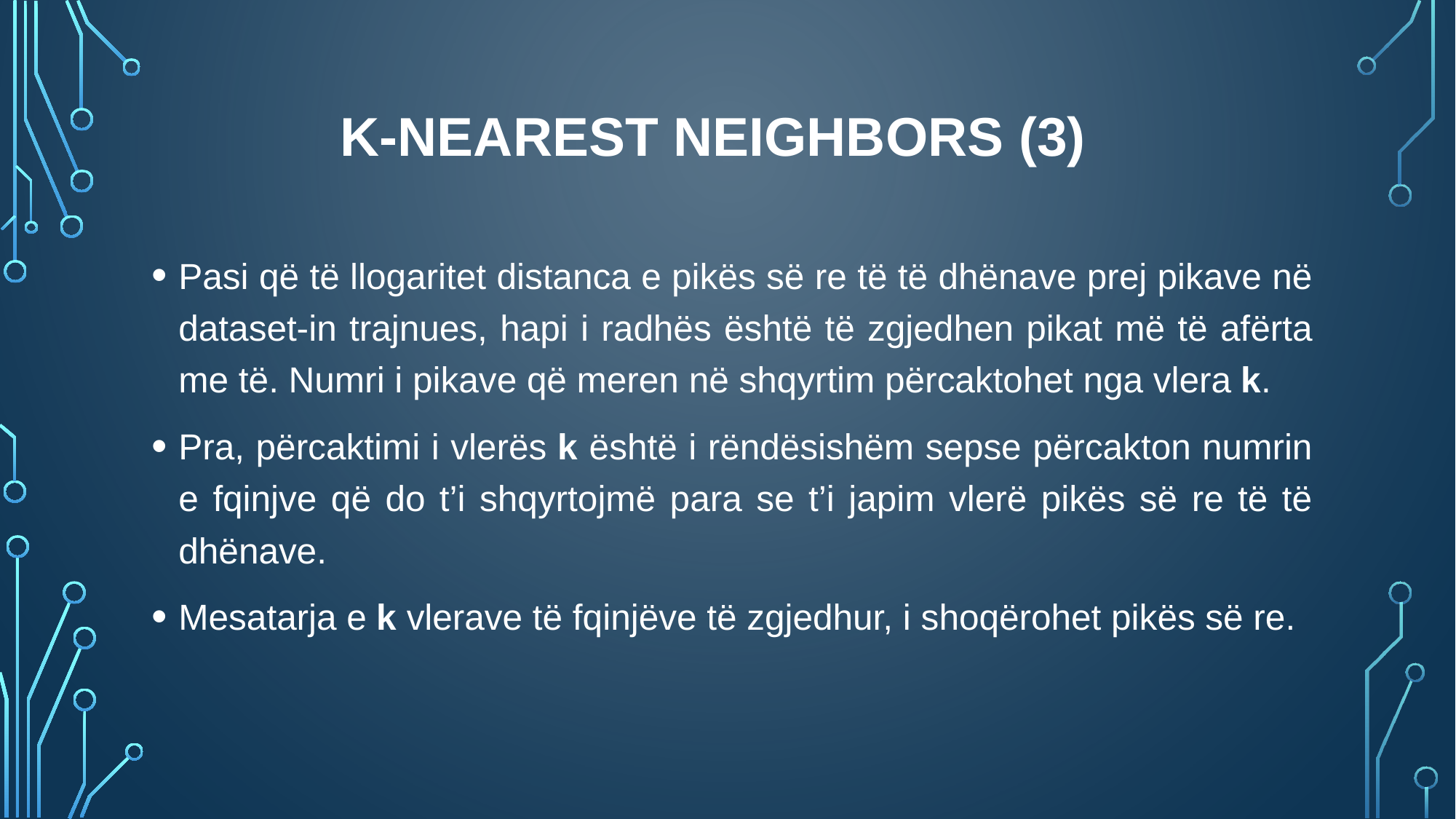

# K-Nearest Neighbors (3)
Pasi që të llogaritet distanca e pikës së re të të dhënave prej pikave në dataset-in trajnues, hapi i radhës është të zgjedhen pikat më të afërta me të. Numri i pikave që meren në shqyrtim përcaktohet nga vlera k.
Pra, përcaktimi i vlerës k është i rëndësishëm sepse përcakton numrin e fqinjve që do t’i shqyrtojmë para se t’i japim vlerë pikës së re të të dhënave.
Mesatarja e k vlerave të fqinjëve të zgjedhur, i shoqërohet pikës së re.